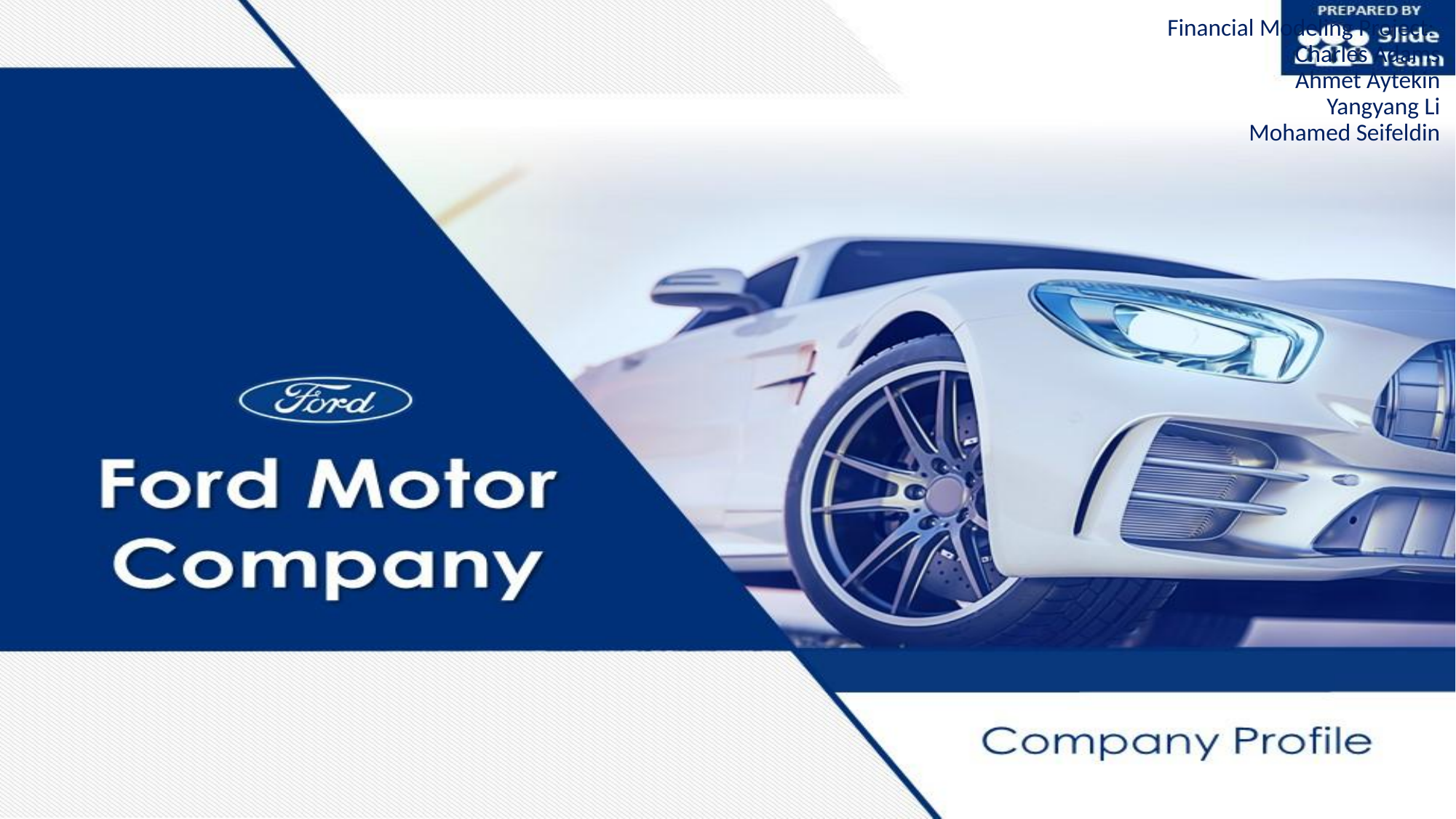

# Financial Modeling Project: Charles Adams Ahmet Aytekin Yangyang Li Mohamed Seifeldin